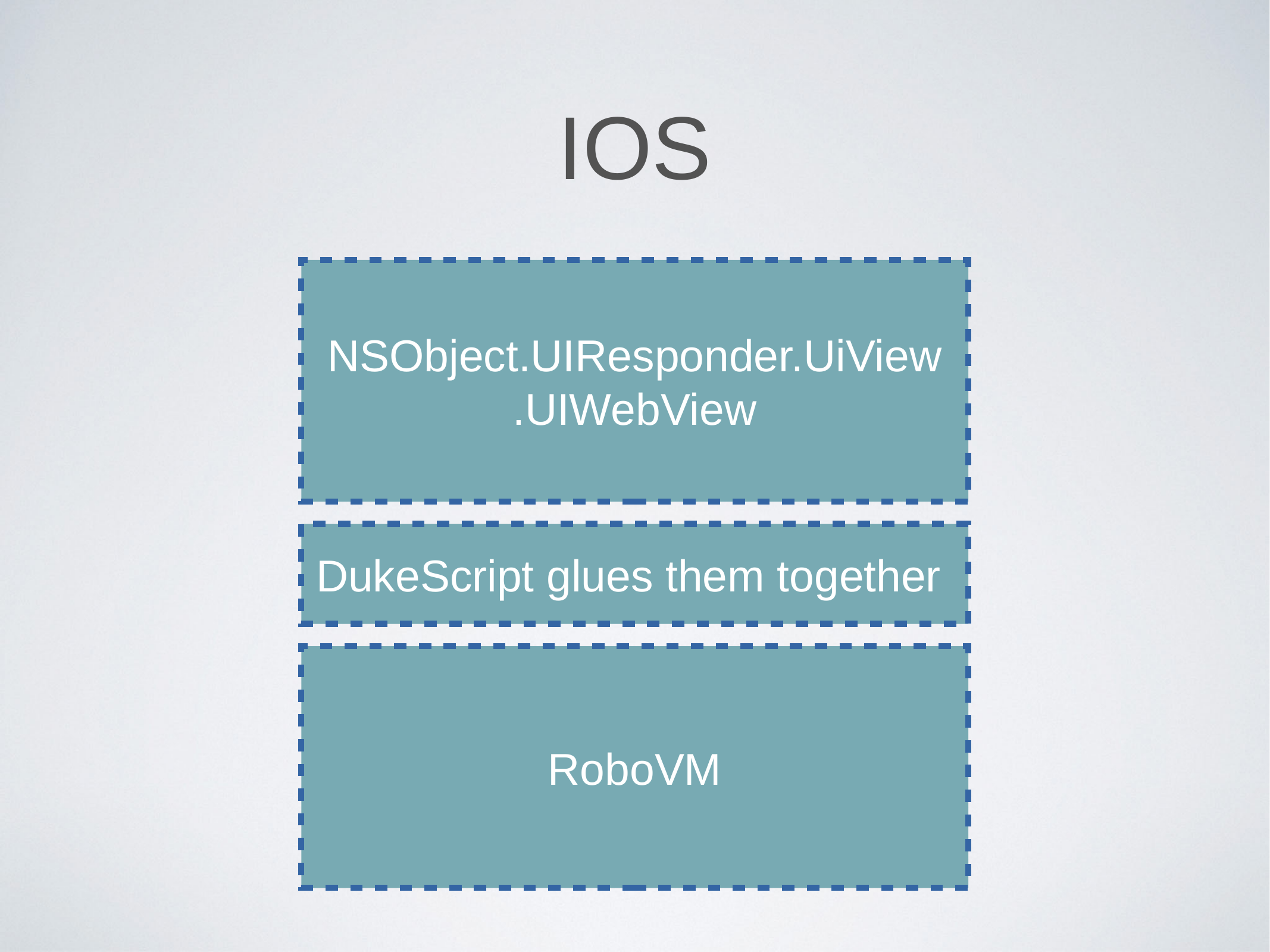

# iOS
NSObject.UIResponder.UiView
.UIWebView
DukeScript glues them together
RoboVM